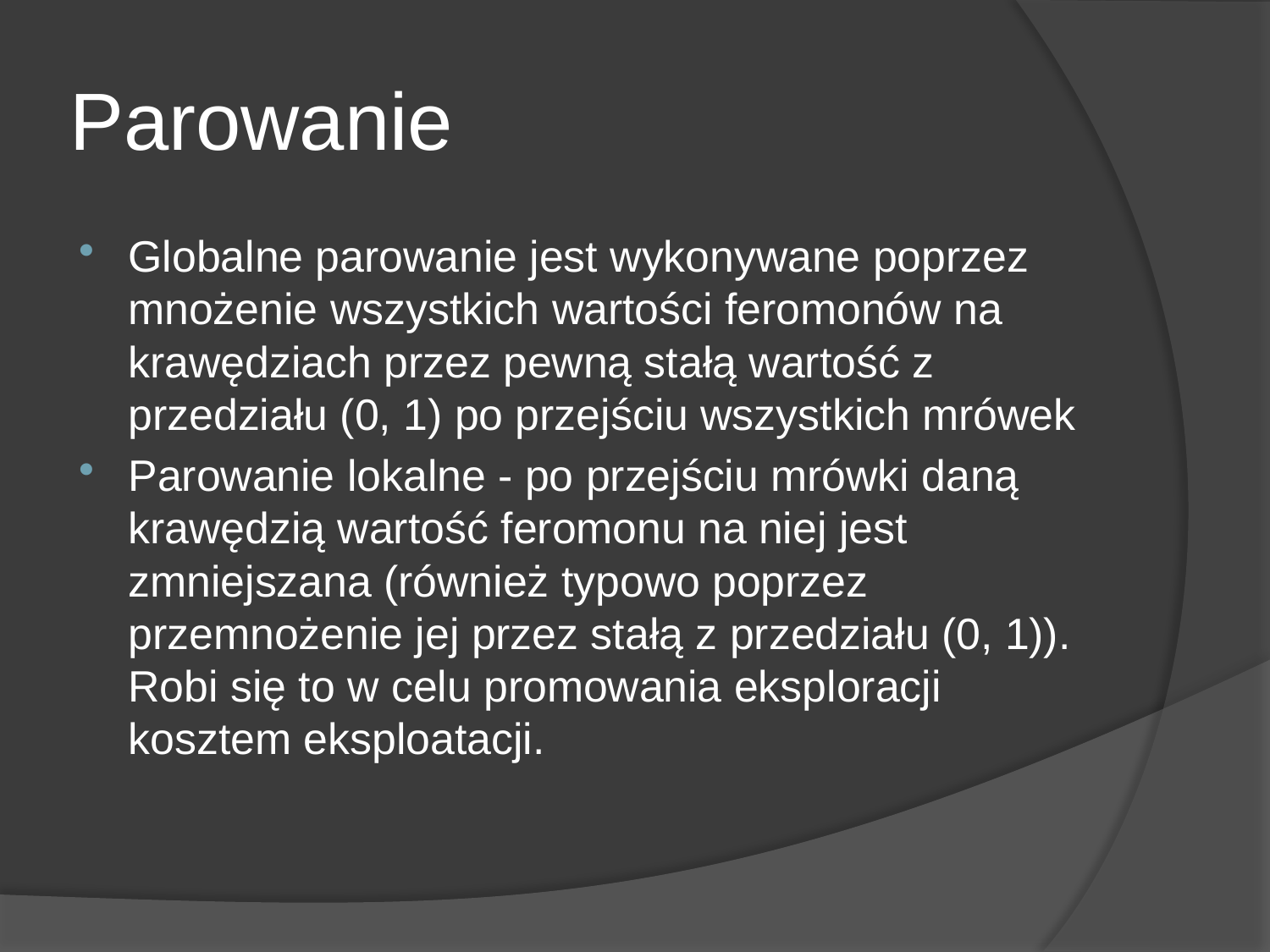

# Parowanie
Globalne parowanie jest wykonywane poprzez mnożenie wszystkich wartości feromonów na krawędziach przez pewną stałą wartość z przedziału (0, 1) po przejściu wszystkich mrówek
Parowanie lokalne - po przejściu mrówki daną krawędzią wartość feromonu na niej jest zmniejszana (również typowo poprzez przemnożenie jej przez stałą z przedziału (0, 1)). Robi się to w celu promowania eksploracji kosztem eksploatacji.